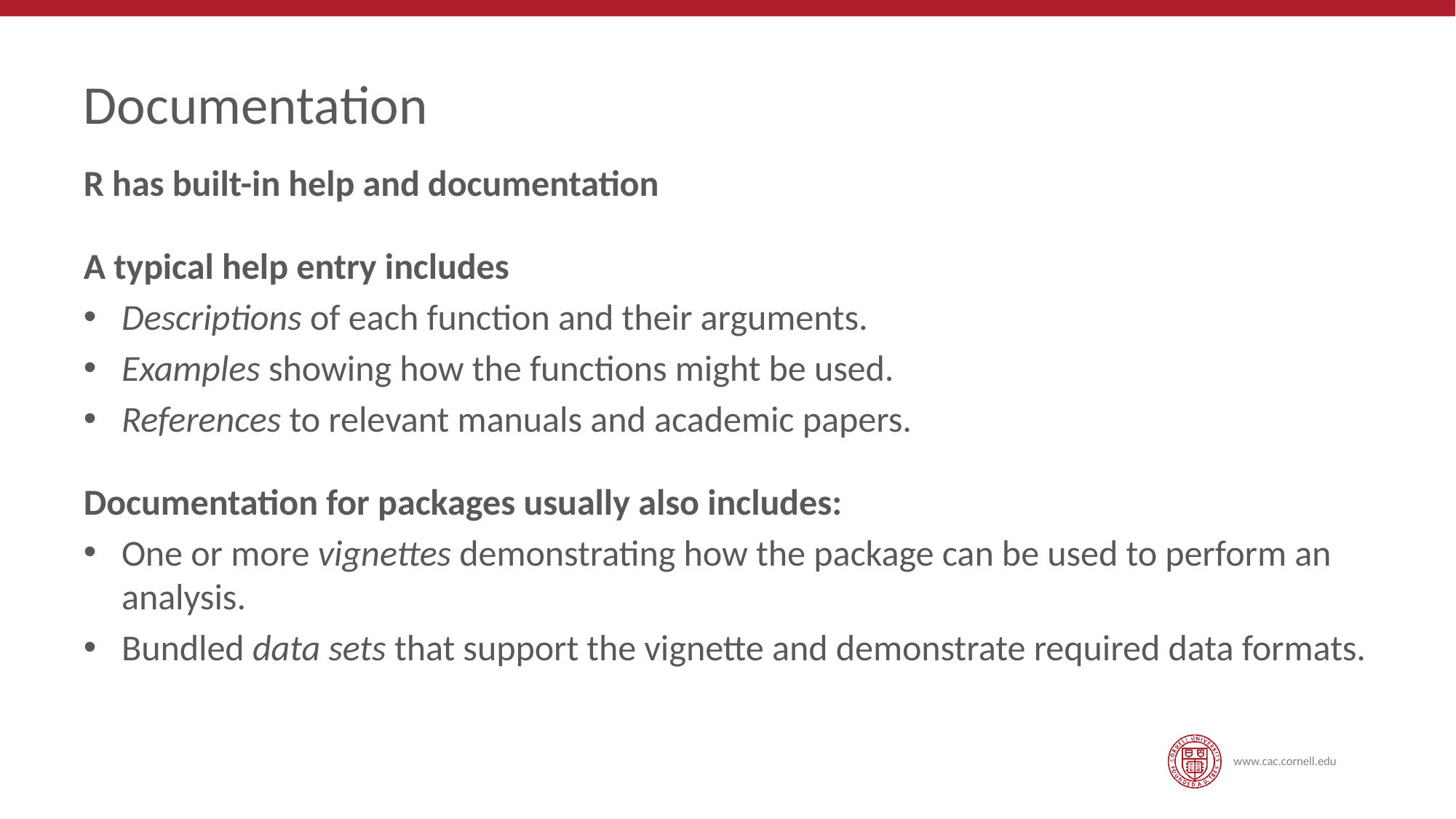

# Documentation
R has built-in help and documentation
A typical help entry includes
Descriptions of each function and their arguments.
Examples showing how the functions might be used.
References to relevant manuals and academic papers.
Documentation for packages usually also includes:
One or more vignettes demonstrating how the package can be used to perform an analysis.
Bundled data sets that support the vignette and demonstrate required data formats.